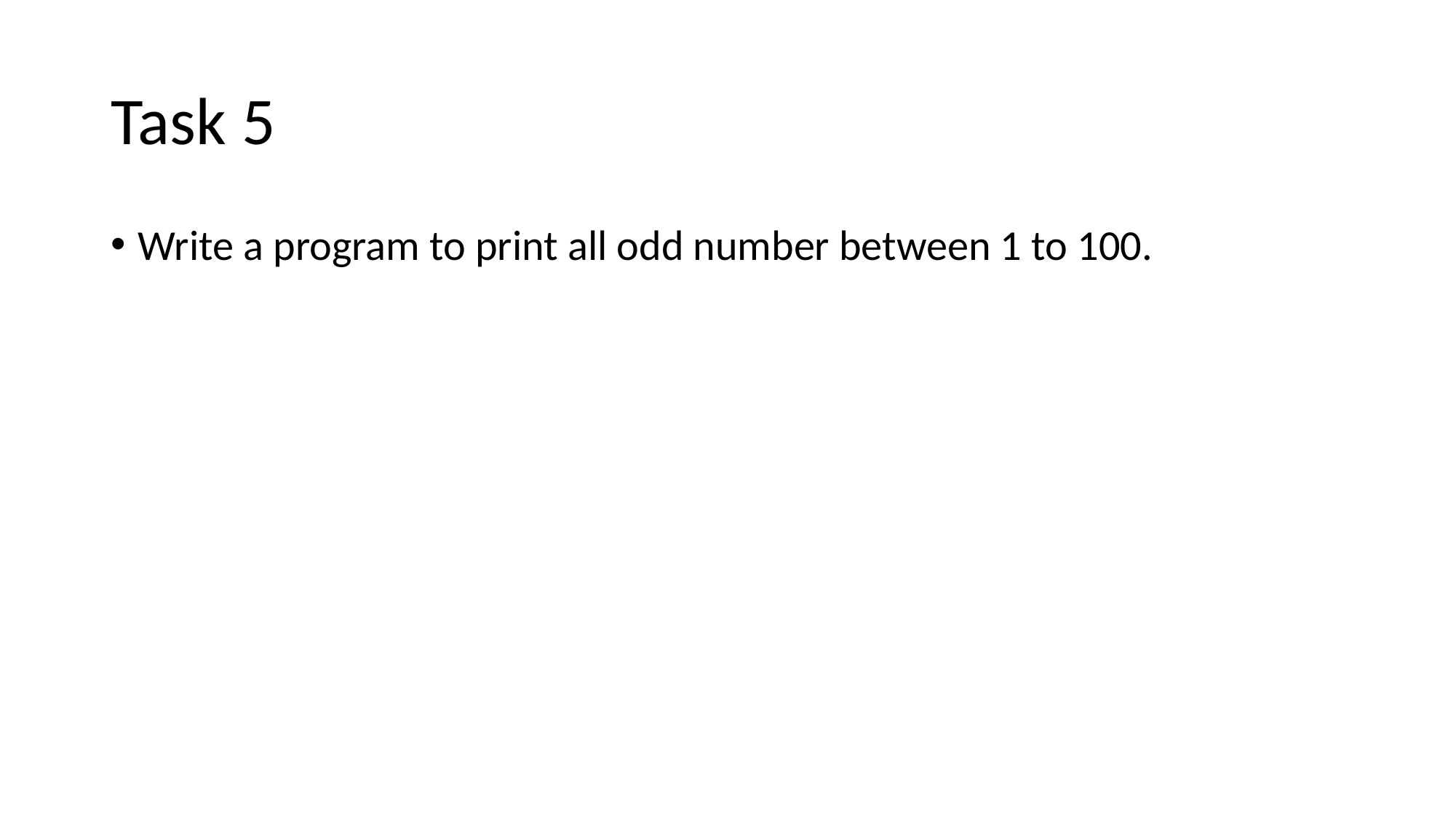

# Task 5
Write a program to print all odd number between 1 to 100.